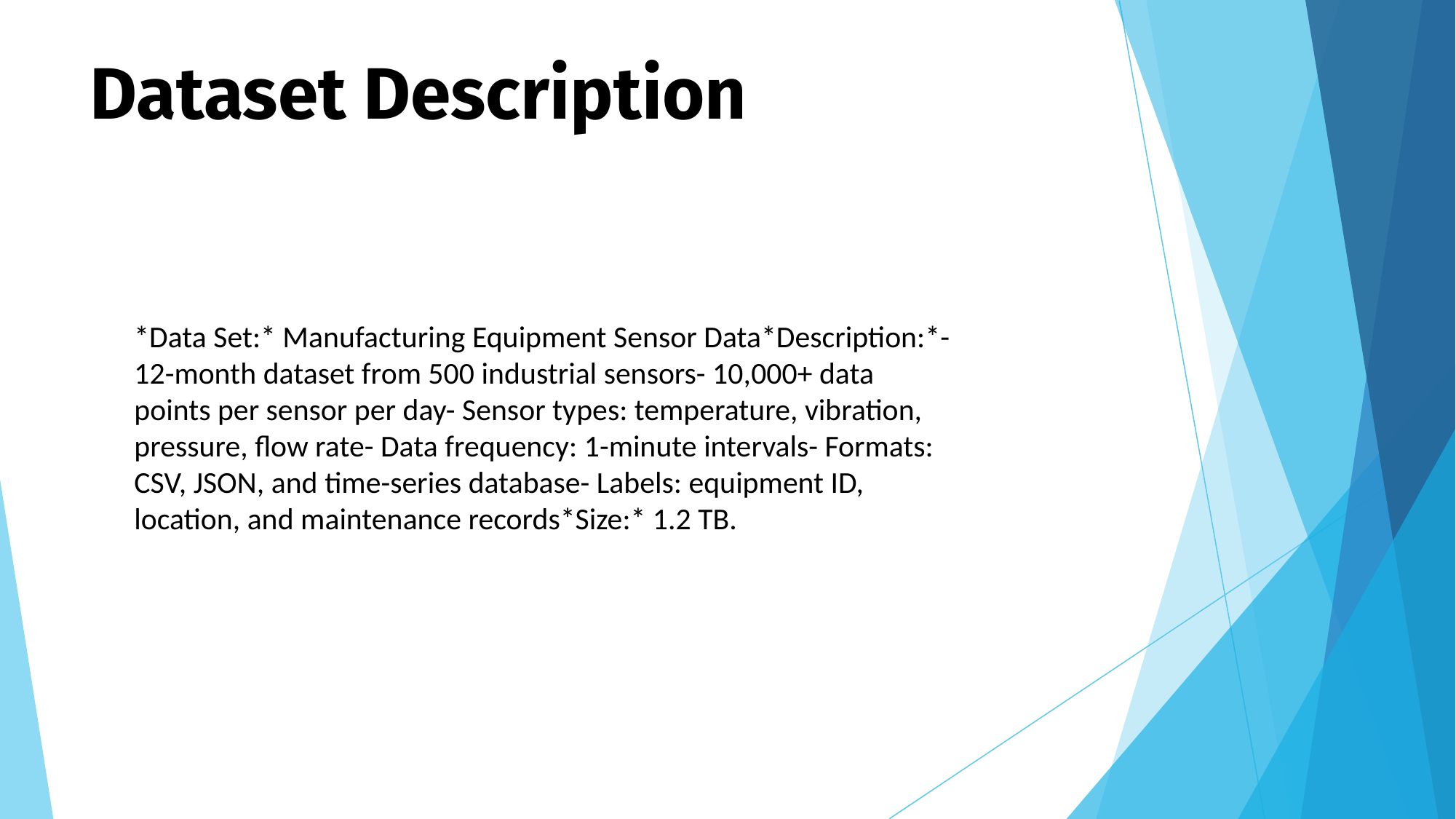

# Dataset Description
*Data Set:* Manufacturing Equipment Sensor Data*Description:*- 12-month dataset from 500 industrial sensors- 10,000+ data points per sensor per day- Sensor types: temperature, vibration, pressure, flow rate- Data frequency: 1-minute intervals- Formats: CSV, JSON, and time-series database- Labels: equipment ID, location, and maintenance records*Size:* 1.2 TB.